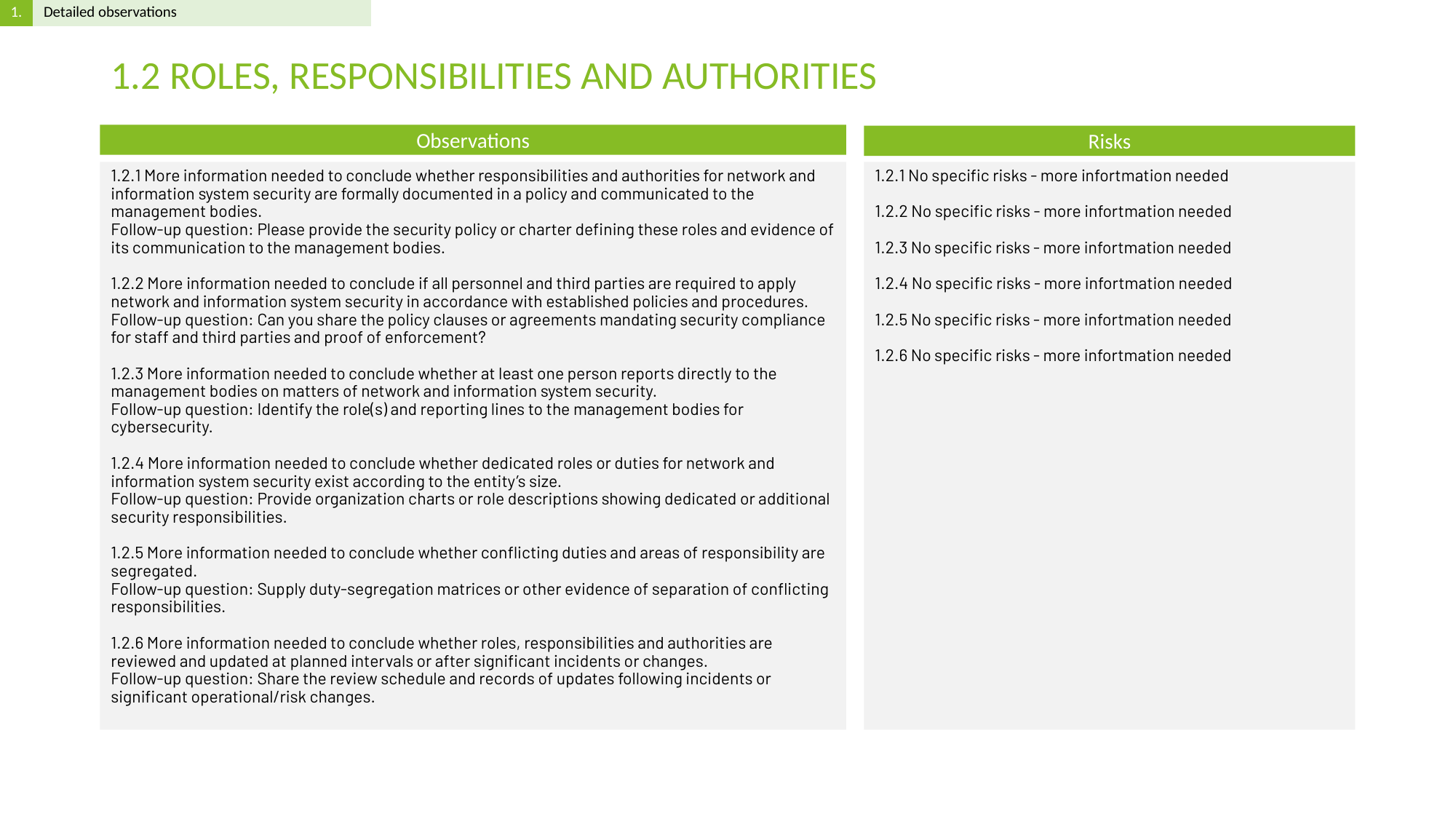

# 1.2 ROLES, RESPONSIBILITIES AND AUTHORITIES
1.2.1 More information needed to conclude whether responsibilities and authorities for network and information system security are formally documented in a policy and communicated to the management bodies.
Follow-up question: Please provide the security policy or charter defining these roles and evidence of its communication to the management bodies.

1.2.2 More information needed to conclude if all personnel and third parties are required to apply network and information system security in accordance with established policies and procedures.
Follow-up question: Can you share the policy clauses or agreements mandating security compliance for staff and third parties and proof of enforcement?

1.2.3 More information needed to conclude whether at least one person reports directly to the management bodies on matters of network and information system security.
Follow-up question: Identify the role(s) and reporting lines to the management bodies for cybersecurity.

1.2.4 More information needed to conclude whether dedicated roles or duties for network and information system security exist according to the entity’s size.
Follow-up question: Provide organization charts or role descriptions showing dedicated or additional security responsibilities.

1.2.5 More information needed to conclude whether conflicting duties and areas of responsibility are segregated.
Follow-up question: Supply duty-segregation matrices or other evidence of separation of conflicting responsibilities.

1.2.6 More information needed to conclude whether roles, responsibilities and authorities are reviewed and updated at planned intervals or after significant incidents or changes.
Follow-up question: Share the review schedule and records of updates following incidents or significant operational/risk changes.
1.2.1 No specific risks - more infortmation needed

1.2.2 No specific risks - more infortmation needed

1.2.3 No specific risks - more infortmation needed

1.2.4 No specific risks - more infortmation needed

1.2.5 No specific risks - more infortmation needed

1.2.6 No specific risks - more infortmation needed